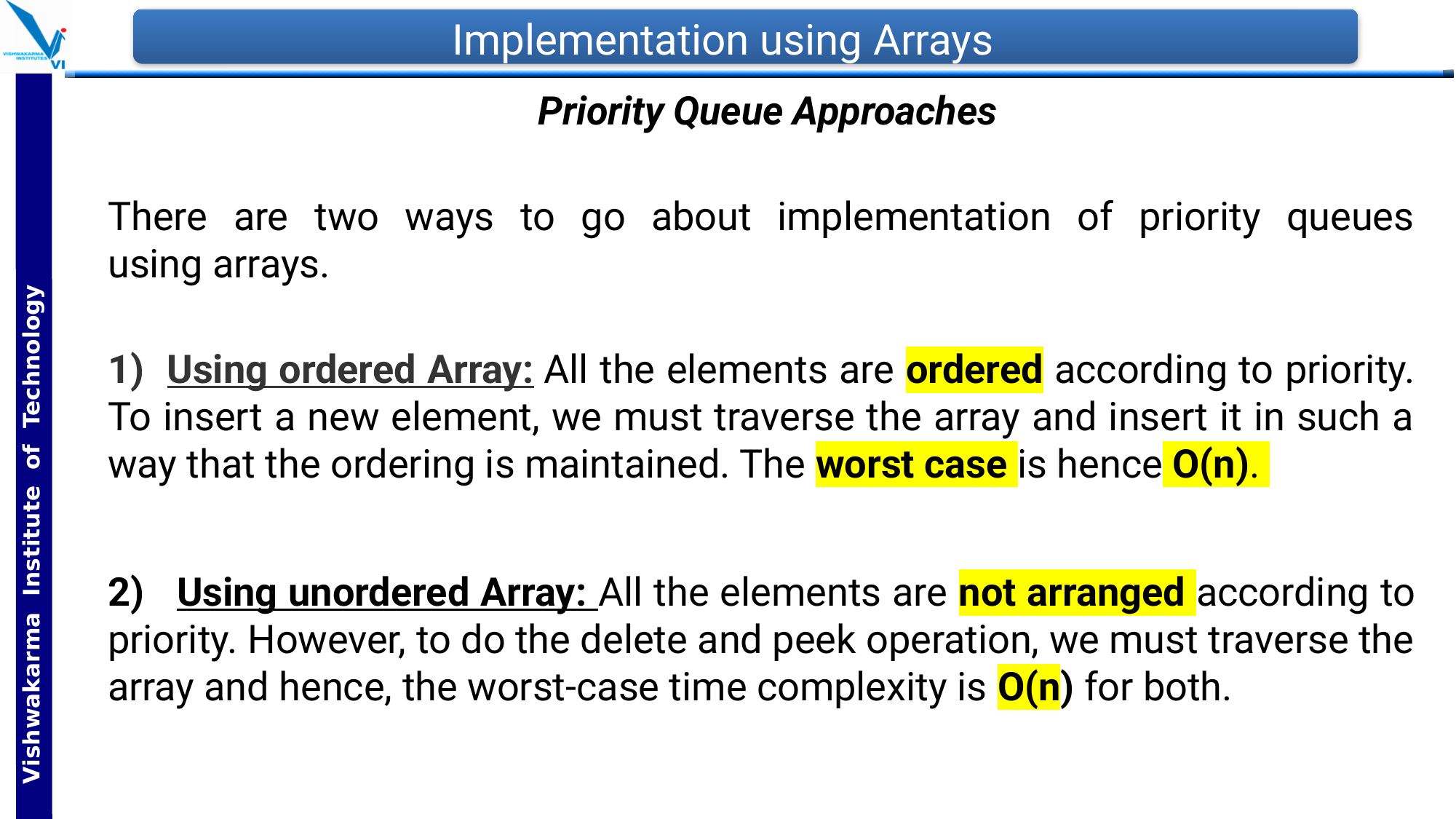

# Implementation using Arrays
Priority Queue Approaches

There are two ways to go about implementation of priority queues using arrays.

1)  Using ordered Array: All the elements are ordered according to priority. To insert a new element, we must traverse the array and insert it in such a way that the ordering is maintained. The worst case is hence O(n).

2)   Using unordered Array: All the elements are not arranged according to priority. However, to do the delete and peek operation, we must traverse the array and hence, the worst-case time complexity is O(n) for both.